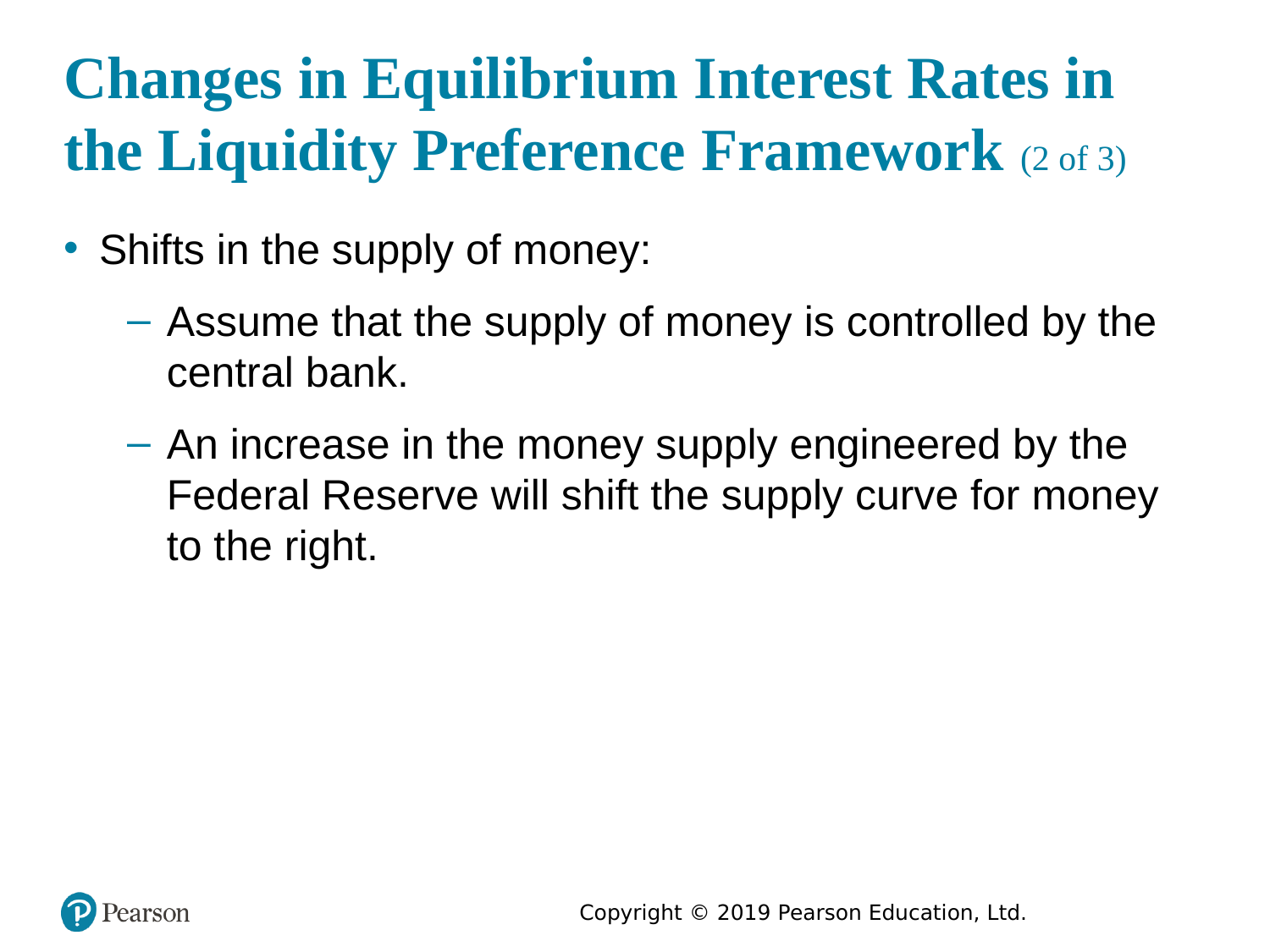

# Changes in Equilibrium Interest Rates in the Liquidity Preference Framework (2 of 3)
Shifts in the supply of money:
Assume that the supply of money is controlled by the central bank.
An increase in the money supply engineered by the Federal Reserve will shift the supply curve for money to the right.